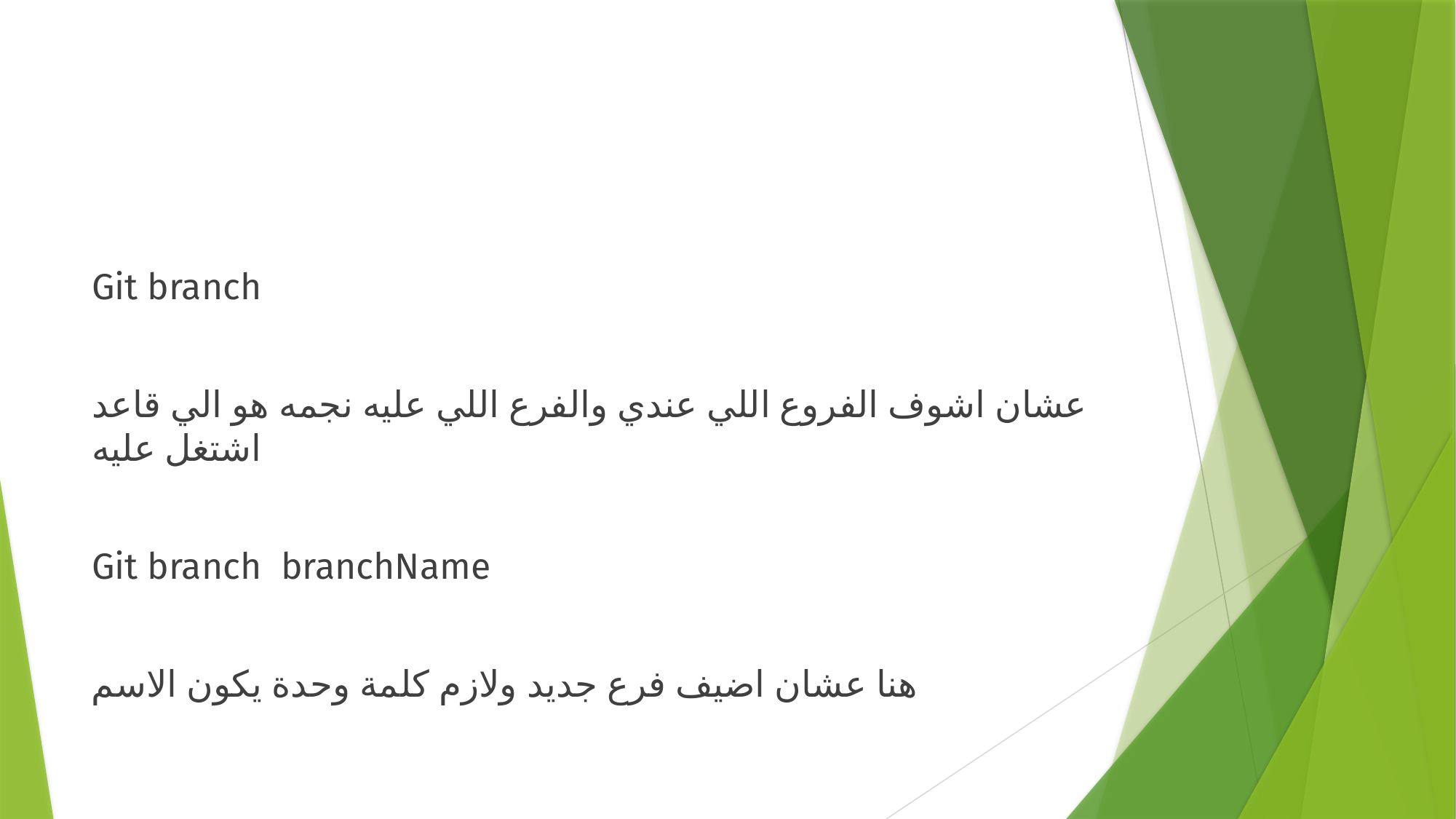

#
Git branch

عشان اشوف الفروع اللي عندي والفرع اللي عليه نجمه هو الي قاعد اشتغل عليه

Git branch  branchName

هنا عشان اضيف فرع جديد ولازم كلمة وحدة يكون الاسم